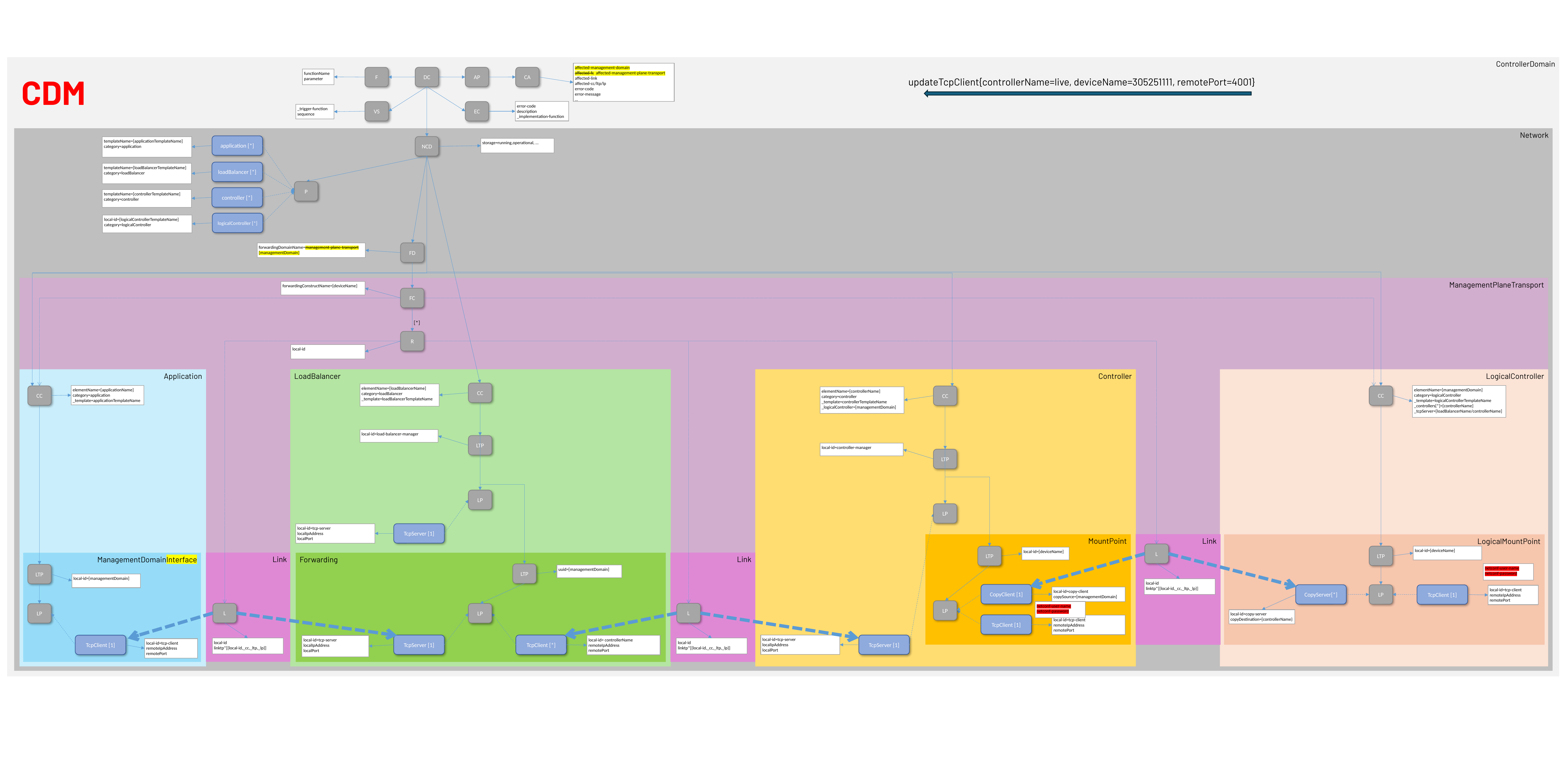

CC
to be deleted, if no longer required for scrolling

ControllerDomain
affected-management-domain
affected-fc  affected-management-plane-transport
affected-link
affected-cc/ltp/lp
error-code
error-message
…

DC
CA
AP
F
functionName
parameter
CDM
updateTcpClient{controllerName=live, deviceName=305251111, remotePort=4001}

error-code
description
_implementation-function

VS
EC
_trigger-function
sequence
Network
application [*]
NCD
templateName=[applicationTemplateName]
category=application
storage=running,operational, …
loadBalancer [*]
templateName=[loadBalancerTemplateName]
category=loadBalancer
P
controller [*]
templateName=[controllerTemplateName]
category=controller

logicalController [*]
local-id=[logicalControllerTemplateName]
category=logicalController

forwardingDomainName=management-plane-transport
[managementDomain]
FD
ManagementPlaneTransport
forwardingConstructName=[deviceName]
FC

[*]
R
local-id
Controller
LogicalController
LoadBalancer
Application
CC
elementName=[loadBalancerName]
category=loadBalancer
_template=loadBalancerTemplateName

elementName=[managementDomain]
category=logicalController
_template=logicalControllerTemplateName
_controllers[*]=[controllerName]
_tcpServer=[loadBalancerName/controllerName]
elementName=[applicationName]
category=application
_template=applicationTemplateName
CC
CC
CC

elementName=[controllerName]
category=controller
_template=controllerTemplateName
_logicalController=[managementDomain]

local-id=load-balancer-manager
LTP
local-id=controller-manager
LTP
LP
LP
local-id=tcp-server
localIpAddress
localPort
TcpServer [1]
Link
LogicalMountPoint
MountPoint
L
local-id=[deviceName]
LTP
LTP
local-id=[deviceName]
Link
Link
Forwarding
ManagementDomainInterface
netconf-user-name
netconf-password
LTP
LTP
uuid=[managementDomain]
local-id=[managementDomain]
local-id
linktp*[{local-id,_cc,_ltp,_lp}]
CopyClient [1]
CopyServer[*]
LP
TcpClient [1]
local-id=tcp-client
remoteIpAddress
remotePort

local-id=copy-client
copySource=[managementDomain]
LP
netconf-user-name
netconf-password
L
L
LP
LP
local-id=copy-server
copyDestination=[controllerName}
TcpClient [1]
local-id=tcp-client
remoteIpAddress
remotePort
local-id=tcp-server
localIpAddress
localPort
TcpServer [1]
TcpServer [1]
TcpClient [*]
TcpClient [1]
local-id= controllerName remoteIpAddress
remotePort
local-id=tcp-server
localIpAddress
localPort
local-id
linktp*[{local-id,_cc,_ltp,_lp}]
local-id
linktp*[{local-id,_cc,_ltp,_lp}]
local-id=tcp-client
remoteIpAddress
remotePort
to be deleted, if no longer required for scrolling